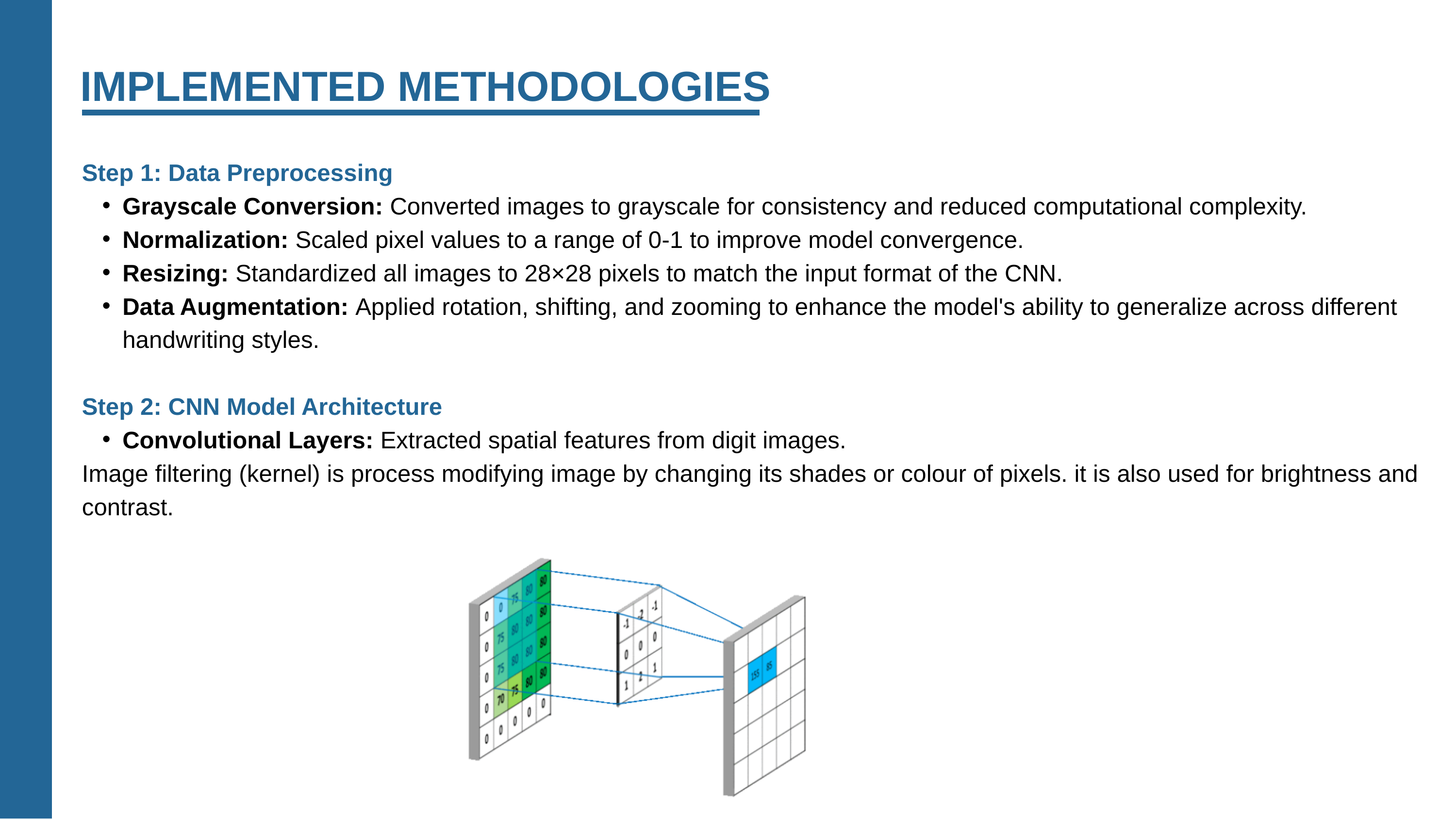

IMPLEMENTED METHODOLOGIES

Step 1: Data Preprocessing
Grayscale Conversion: Converted images to grayscale for consistency and reduced computational complexity.
Normalization: Scaled pixel values to a range of 0-1 to improve model convergence.
Resizing: Standardized all images to 28×28 pixels to match the input format of the CNN.
Data Augmentation: Applied rotation, shifting, and zooming to enhance the model's ability to generalize across different handwriting styles.

Step 2: CNN Model Architecture
Convolutional Layers: Extracted spatial features from digit images.
Image filtering (kernel) is process modifying image by changing its shades or colour of pixels. it is also used for brightness and contrast.